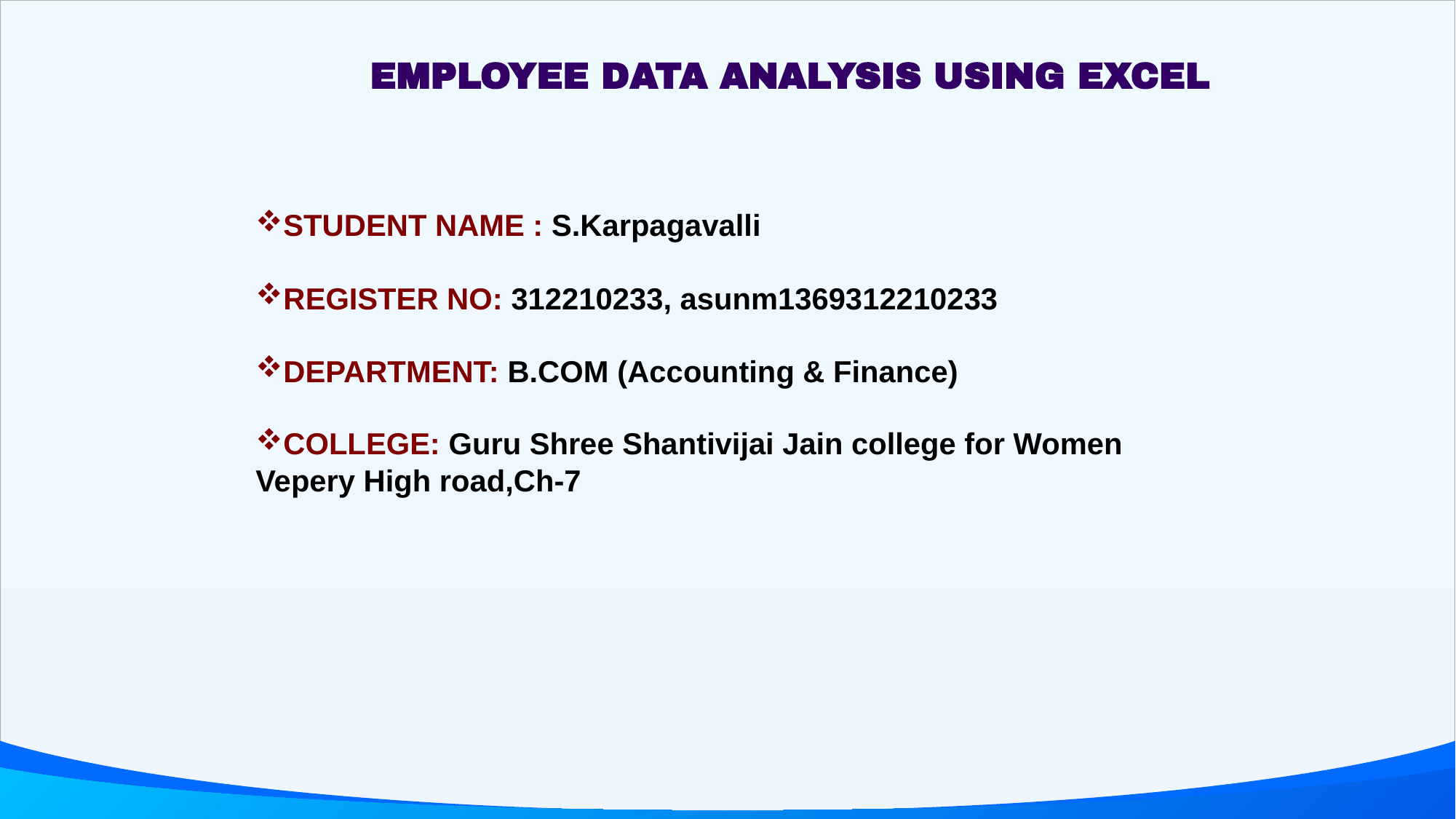

EMPLOYEE DATA ANALYSIS USING EXCEL

STUDENT NAME : S.Karpagavalli

REGISTER NO: 312210233, asunm1369312210233

DEPARTMENT: B.COM (Accounting & Finance)

COLLEGE: Guru Shree Shantivijai Jain college for Women Vepery High road,Ch-7